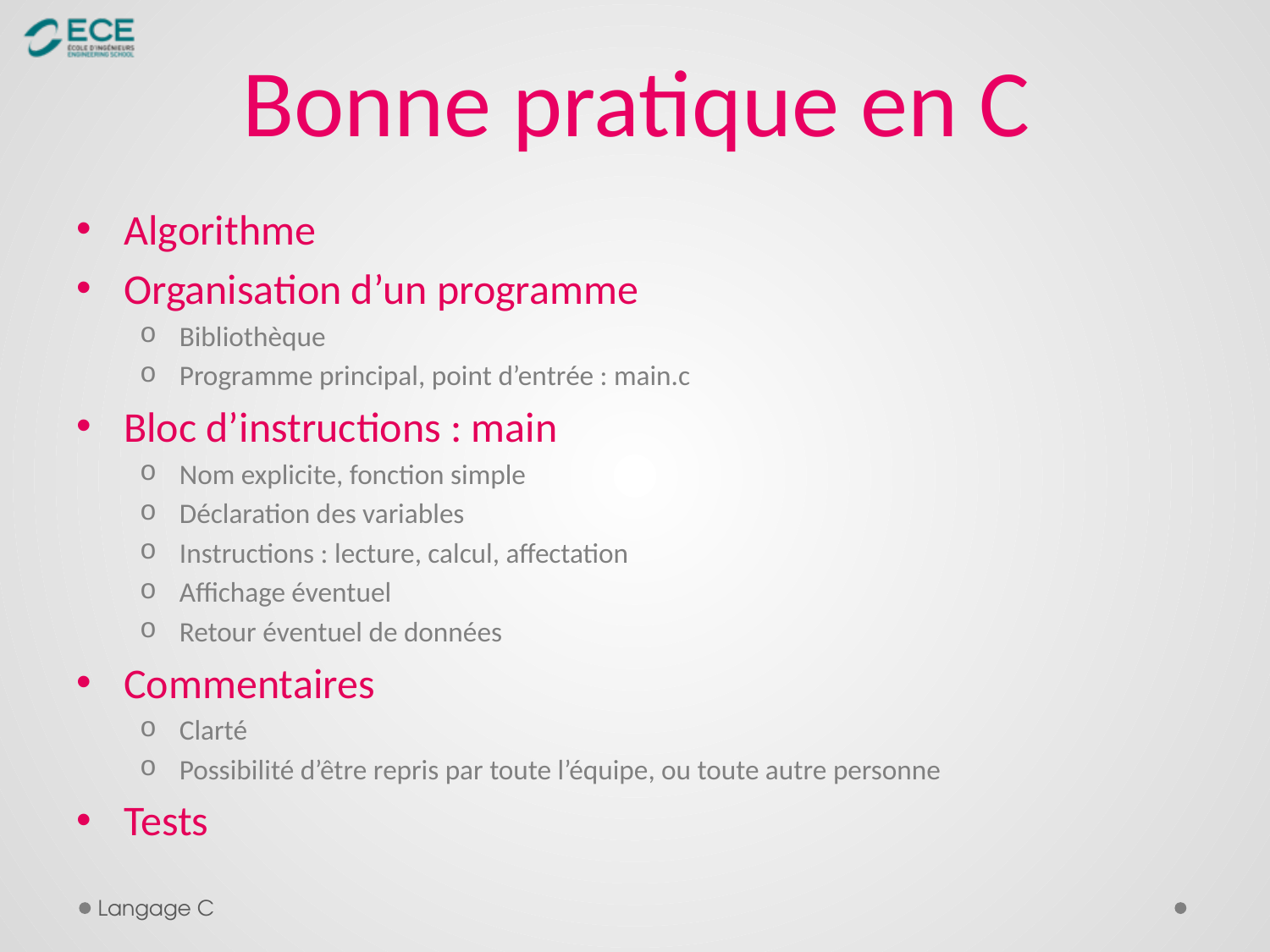

# Bonne pratique en C
Algorithme
Organisation d’un programme
Bibliothèque
Programme principal, point d’entrée : main.c
Bloc d’instructions : main
Nom explicite, fonction simple
Déclaration des variables
Instructions : lecture, calcul, affectation
Affichage éventuel
Retour éventuel de données
Commentaires
Clarté
Possibilité d’être repris par toute l’équipe, ou toute autre personne
Tests

Langage C
49